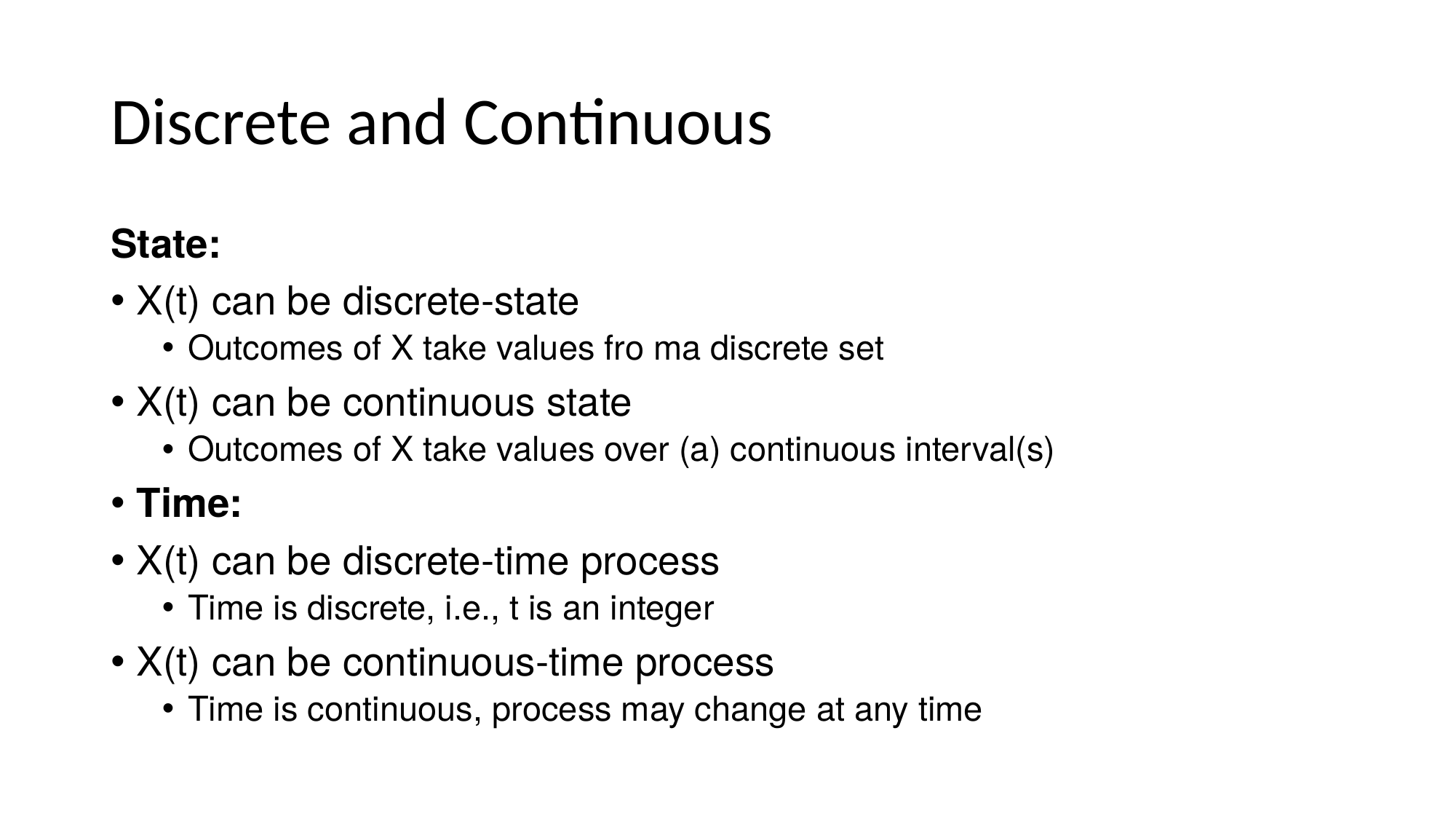

# Discrete and Continuous
State:
X(t) can be discrete-state
Outcomes of X take values fro ma discrete set
X(t) can be continuous state
Outcomes of X take values over (a) continuous interval(s)
Time:
X(t) can be discrete-time process
Time is discrete, i.e., t is an integer
X(t) can be continuous-time process
Time is continuous, process may change at any time